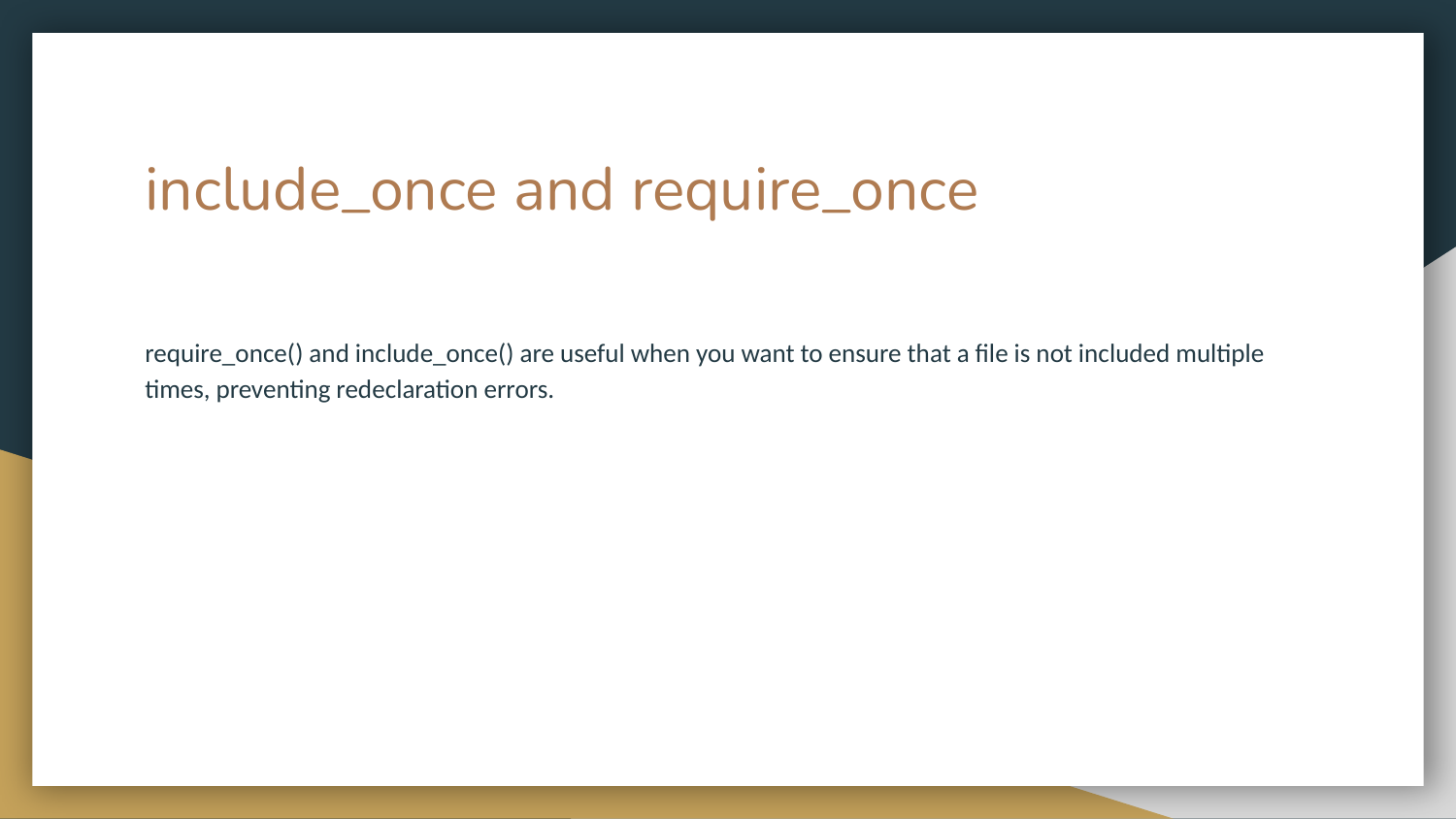

# include_once and require_once
require_once() and include_once() are useful when you want to ensure that a file is not included multiple times, preventing redeclaration errors.